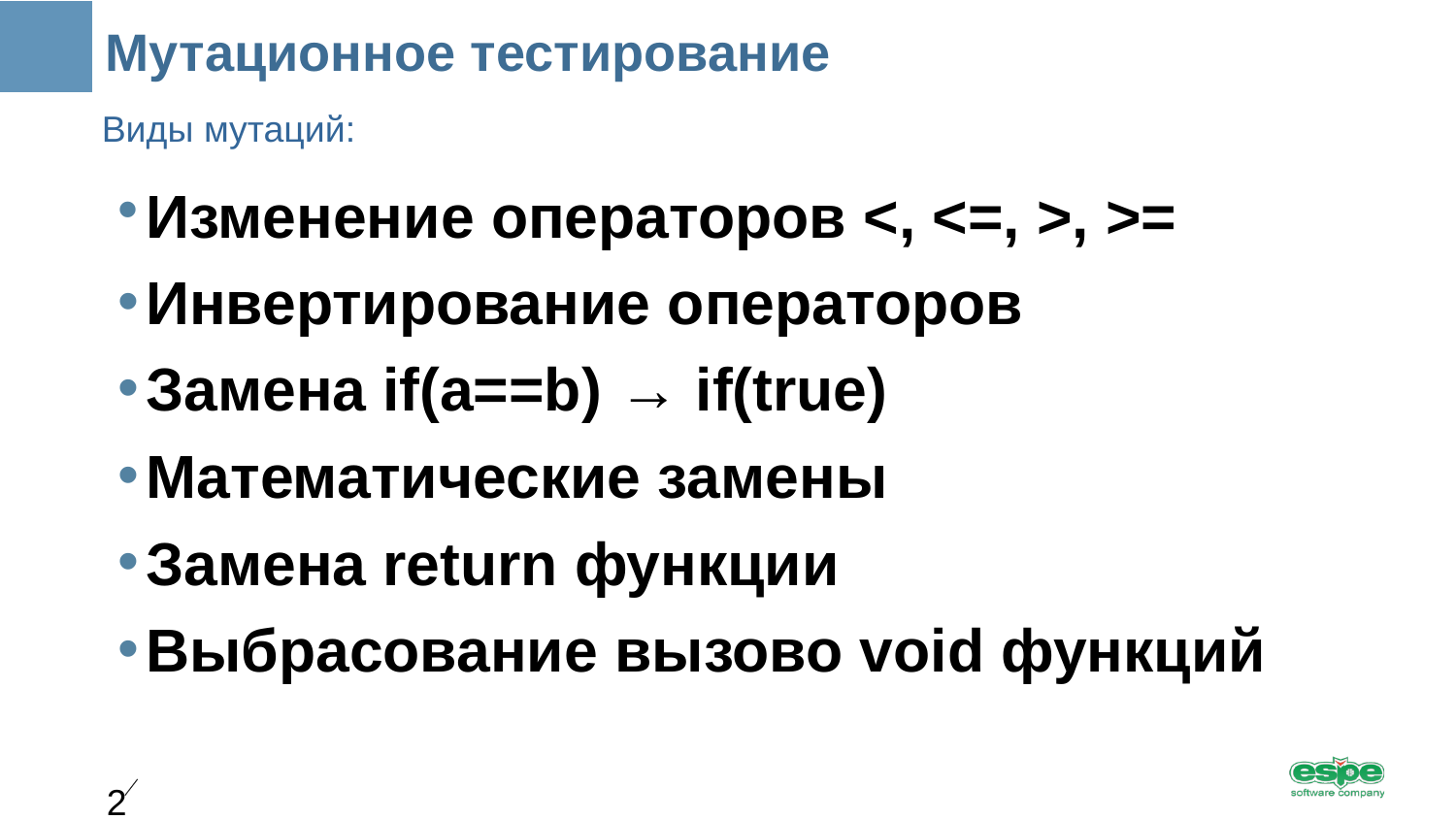

Мутационное тестирование
Виды мутаций:
Изменение операторов <, <=, >, >=
Инвертирование операторов
Замена if(a==b) → if(true)
Математические замены
Замена return функции
Выбрасование вызово void функций